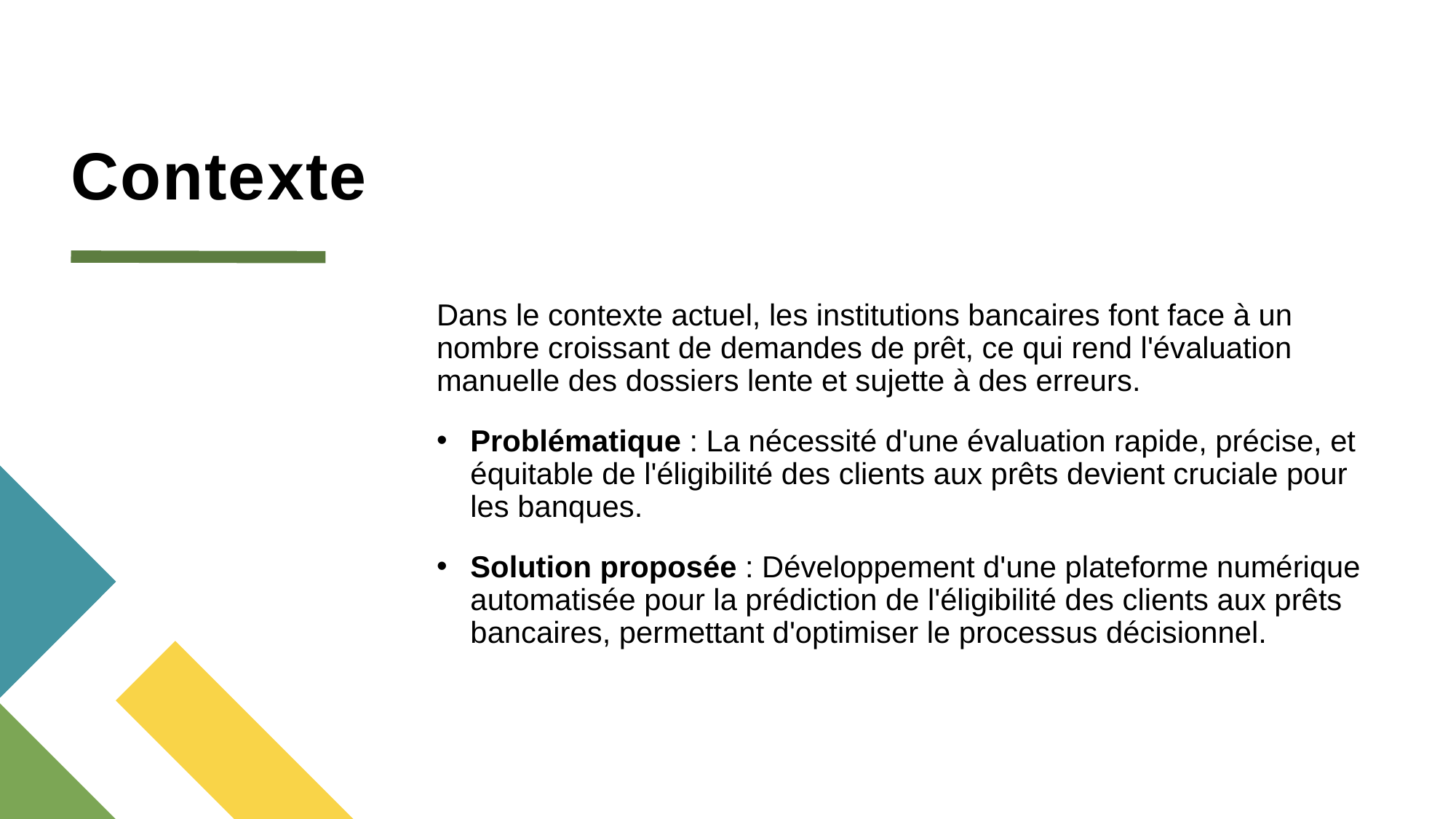

# Contexte
Dans le contexte actuel, les institutions bancaires font face à un nombre croissant de demandes de prêt, ce qui rend l'évaluation manuelle des dossiers lente et sujette à des erreurs.
Problématique : La nécessité d'une évaluation rapide, précise, et équitable de l'éligibilité des clients aux prêts devient cruciale pour les banques.
Solution proposée : Développement d'une plateforme numérique automatisée pour la prédiction de l'éligibilité des clients aux prêts bancaires, permettant d'optimiser le processus décisionnel.